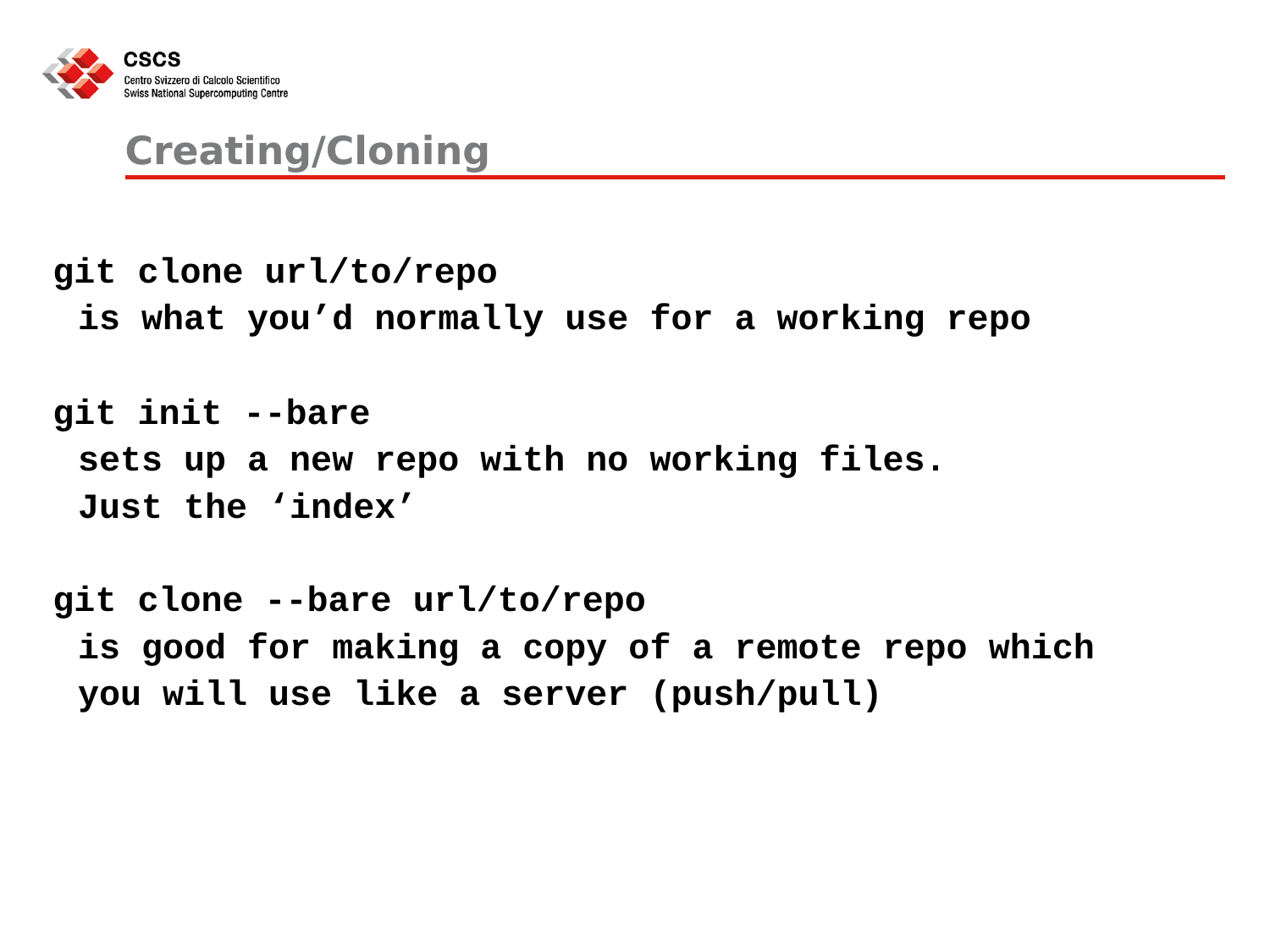

# Creating/Cloning
git clone url/to/repo
	is what you’d normally use for a working repo

git init --bare
	sets up a new repo with no working files.
	Just the ‘index’

git clone --bare url/to/repo
	is good for making a copy of a remote repo which
	you will use like a server (push/pull)